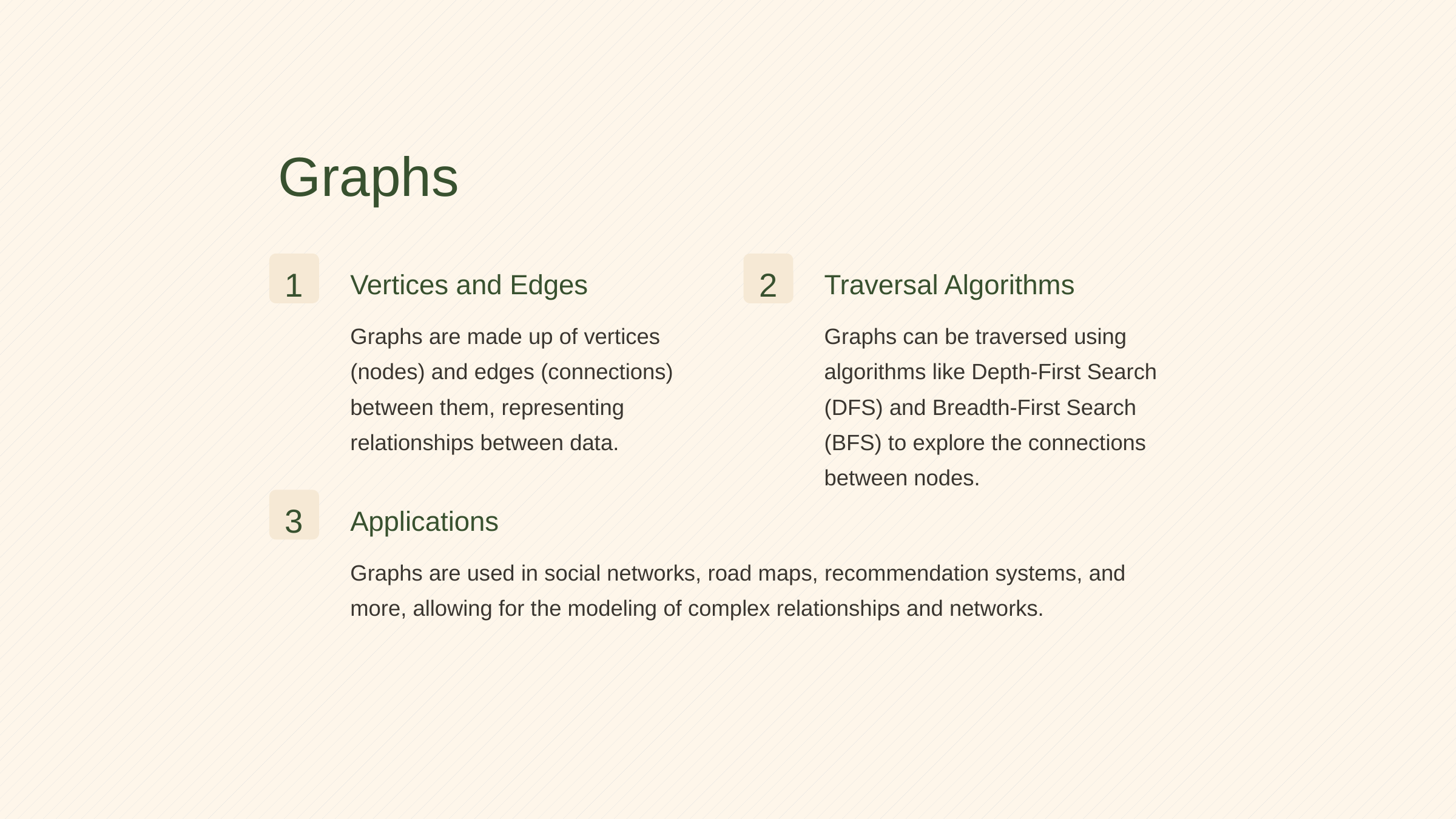

Graphs

1
2
Vertices and Edges
Traversal Algorithms
Graphs are made up of vertices (nodes) and edges (connections) between them, representing relationships between data.
Graphs can be traversed using algorithms like Depth-First Search (DFS) and Breadth-First Search (BFS) to explore the connections between nodes.

3
Applications
Graphs are used in social networks, road maps, recommendation systems, and more, allowing for the modeling of complex relationships and networks.